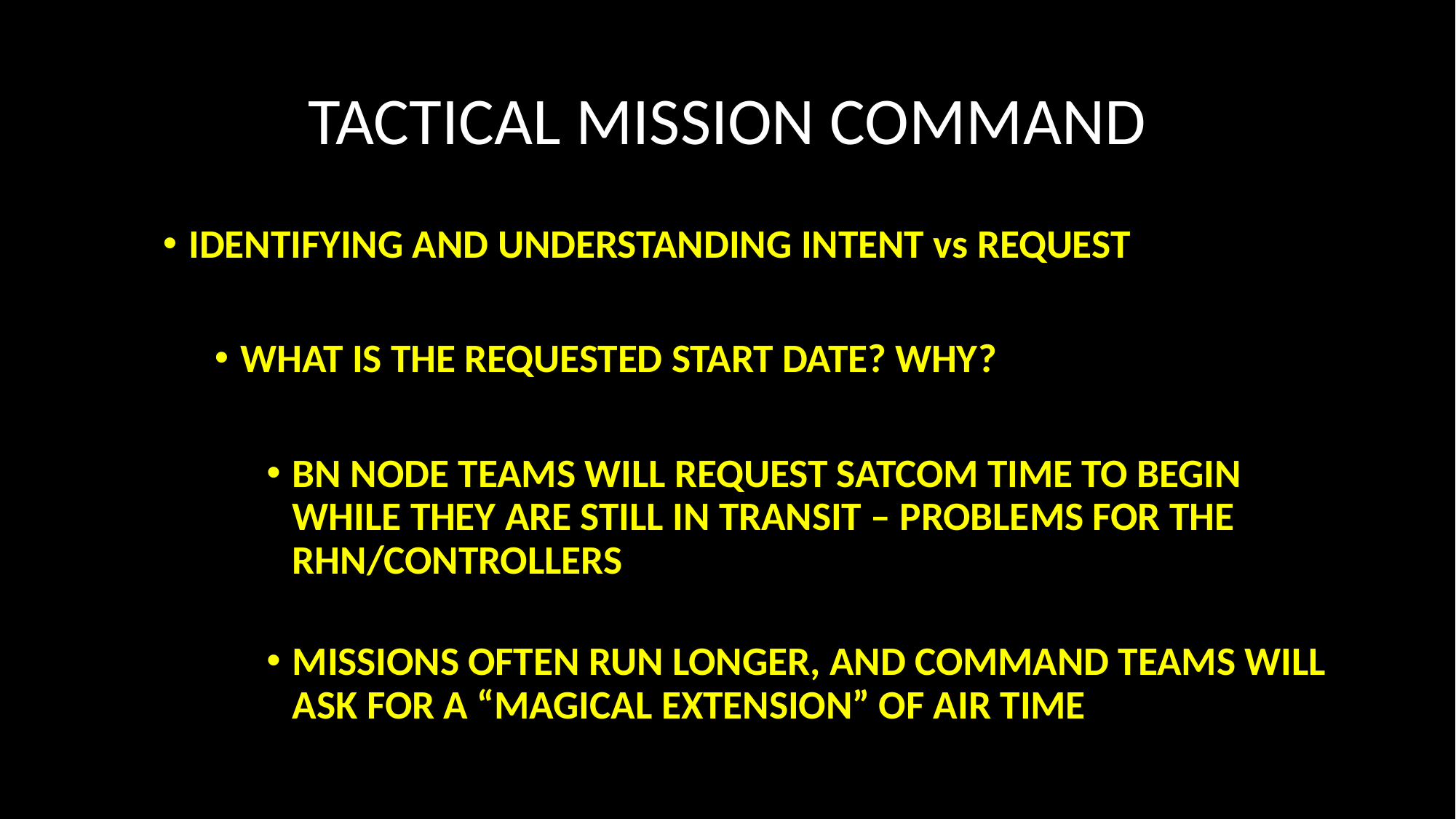

# TACTICAL MISSION COMMAND
IDENTIFYING AND UNDERSTANDING INTENT vs REQUEST

WHAT IS THE REQUESTED START DATE? WHY?

BN NODE TEAMS WILL REQUEST SATCOM TIME TO BEGIN WHILE THEY ARE STILL IN TRANSIT – PROBLEMS FOR THE RHN/CONTROLLERS

MISSIONS OFTEN RUN LONGER, AND COMMAND TEAMS WILL ASK FOR A “MAGICAL EXTENSION” OF AIR TIME